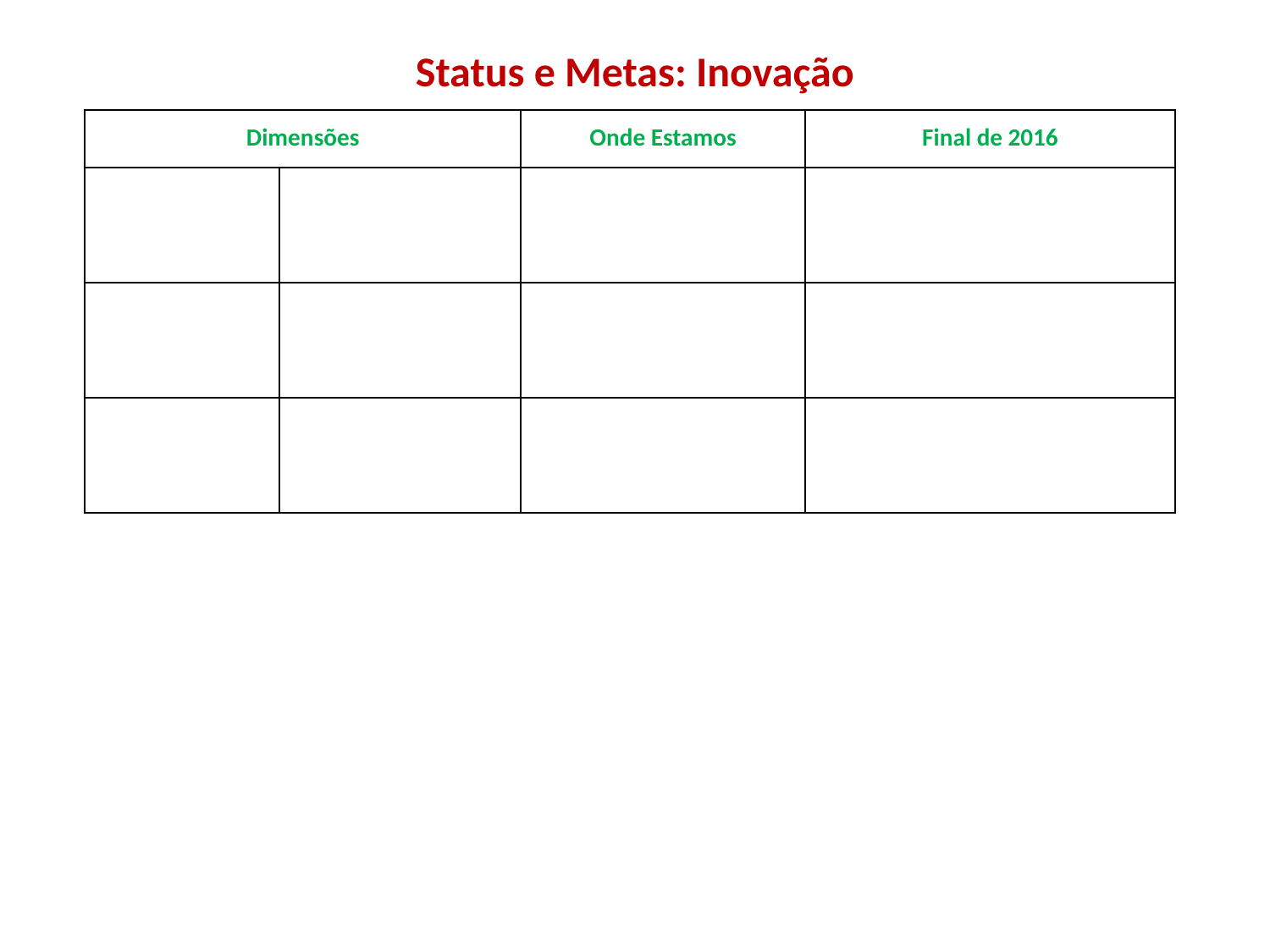

# Status e Metas: Inovação
| Dimensões |  | Onde Estamos | Final de 2016 |
| --- | --- | --- | --- |
|  |  |  |  |
|  |  |  |  |
|  |  |  |  |